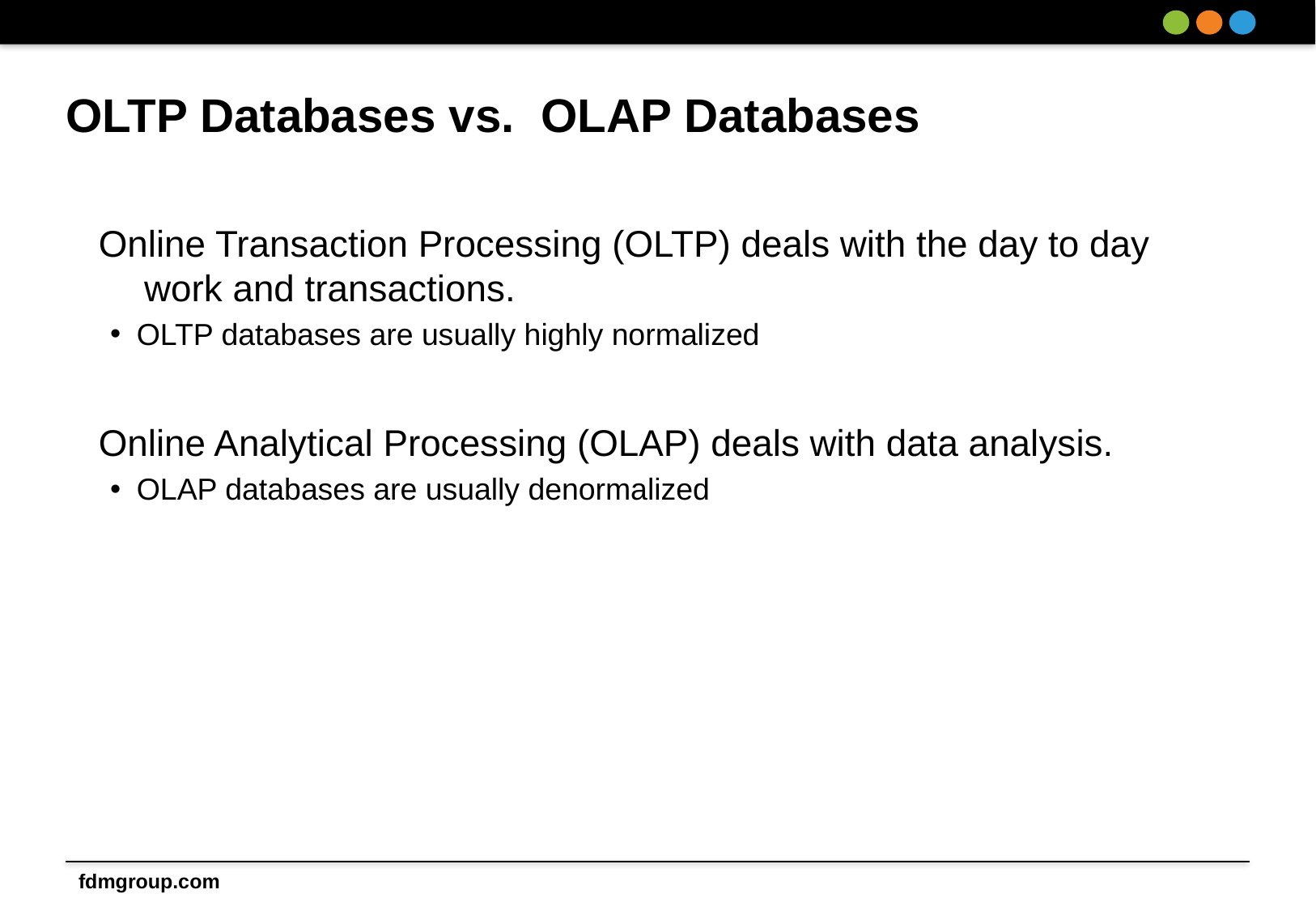

# OLTP Databases vs.  OLAP Databases
Online Transaction Processing (OLTP) deals with the day to day work and transactions.
OLTP databases are usually highly normalized

Online Analytical Processing (OLAP) deals with data analysis.
OLAP databases are usually denormalized